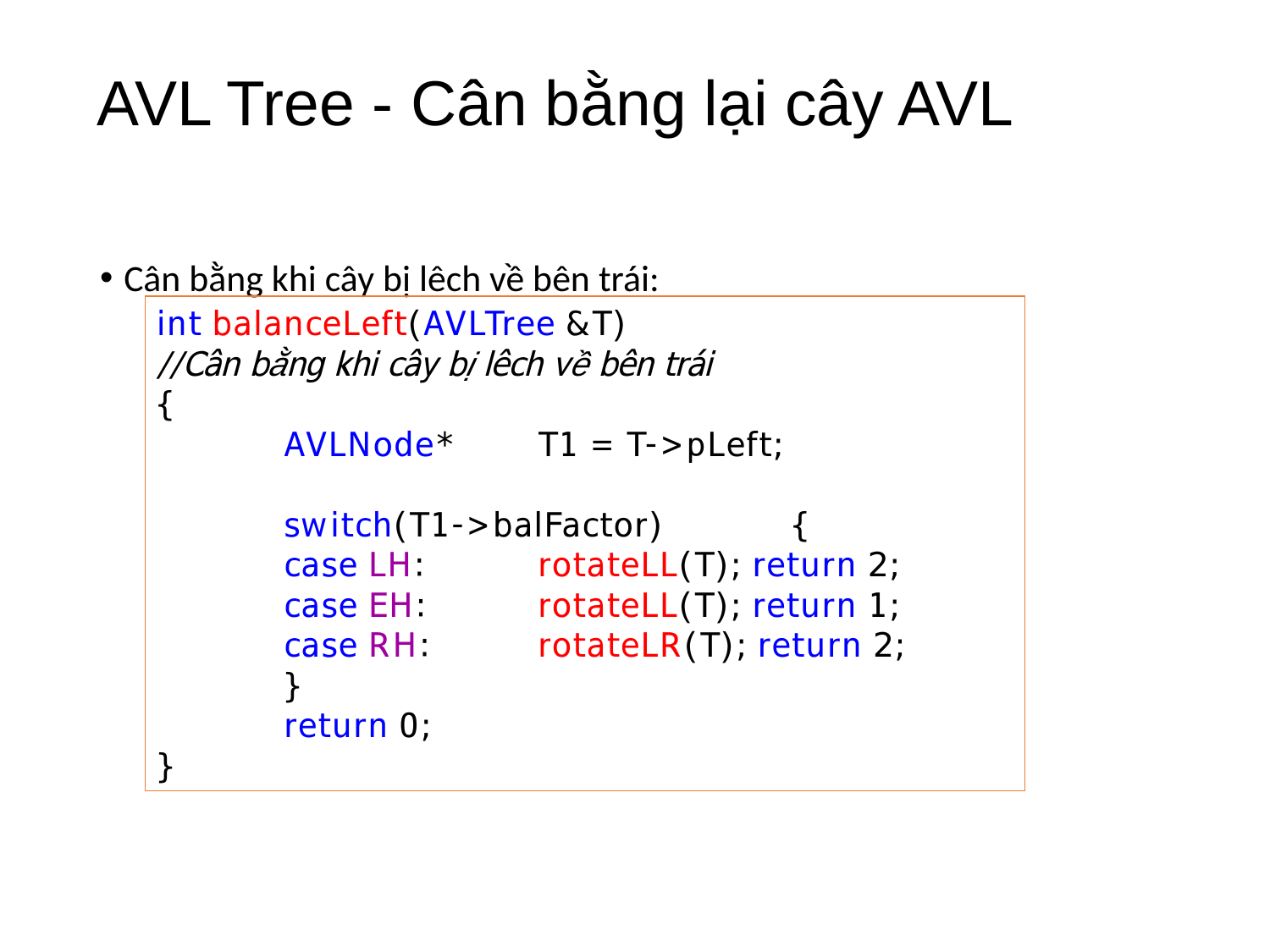

Cân bằng khi cây bị lêch về bên trái:
# AVL Tree - Cân bằng lại cây AVL
int balanceLeft(AVLTree &T)
//Cân bằng khi cây bị lêch về bên trái
{
	AVLNode*	T1 = T->pLeft;

	switch(T1->balFactor)		{
	case LH:	rotateLL(T); return 2;
	case EH:	rotateLL(T); return 1;
	case RH:	rotateLR(T); return 2;
	}
	return 0;
}
43